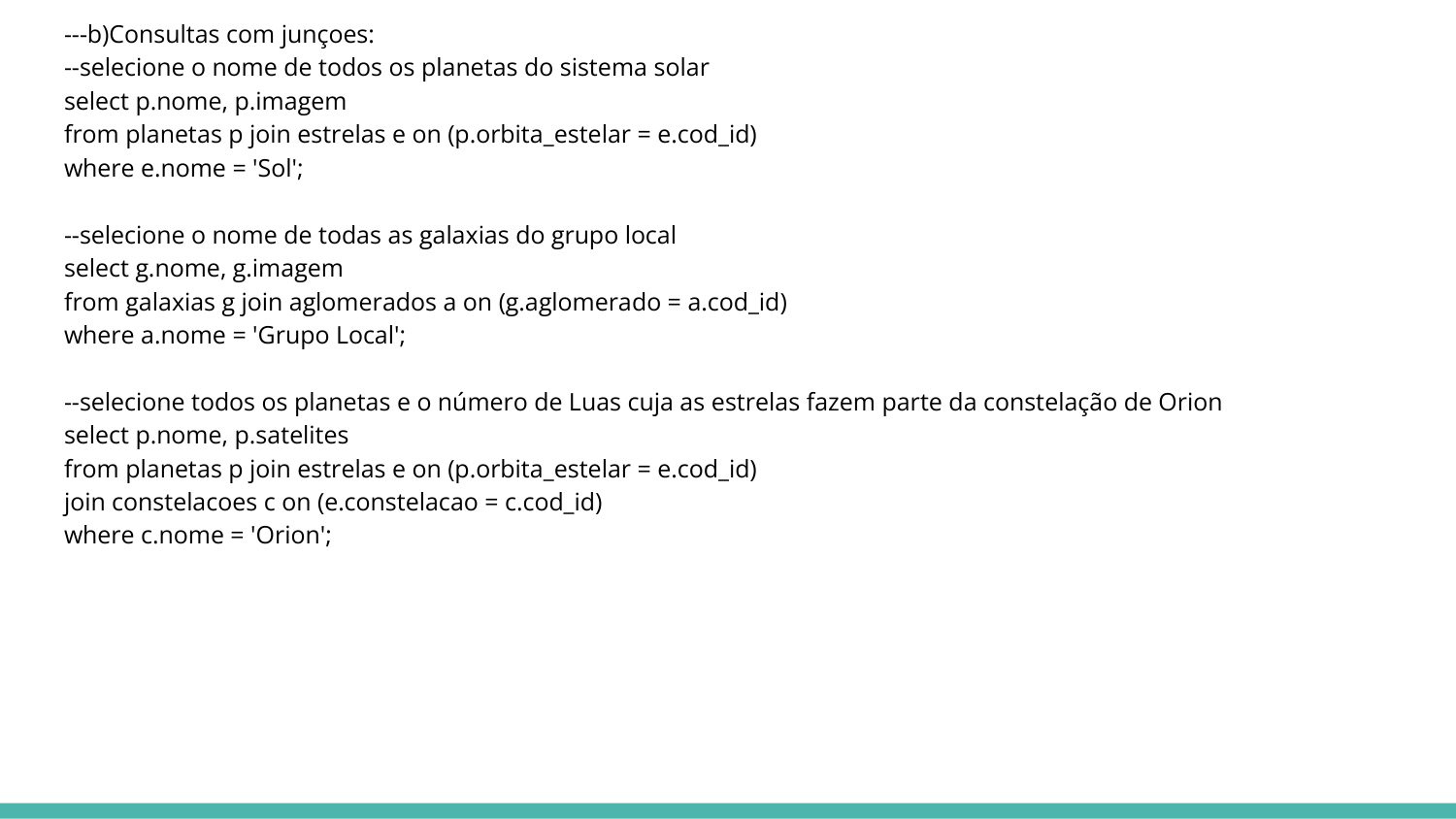

---b)Consultas com junçoes:
--selecione o nome de todos os planetas do sistema solar
select p.nome, p.imagem
from planetas p join estrelas e on (p.orbita_estelar = e.cod_id)
where e.nome = 'Sol';

--selecione o nome de todas as galaxias do grupo local
select g.nome, g.imagem
from galaxias g join aglomerados a on (g.aglomerado = a.cod_id)
where a.nome = 'Grupo Local';

--selecione todos os planetas e o número de Luas cuja as estrelas fazem parte da constelação de Orion
select p.nome, p.satelites
from planetas p join estrelas e on (p.orbita_estelar = e.cod_id)
join constelacoes c on (e.constelacao = c.cod_id)
where c.nome = 'Orion';